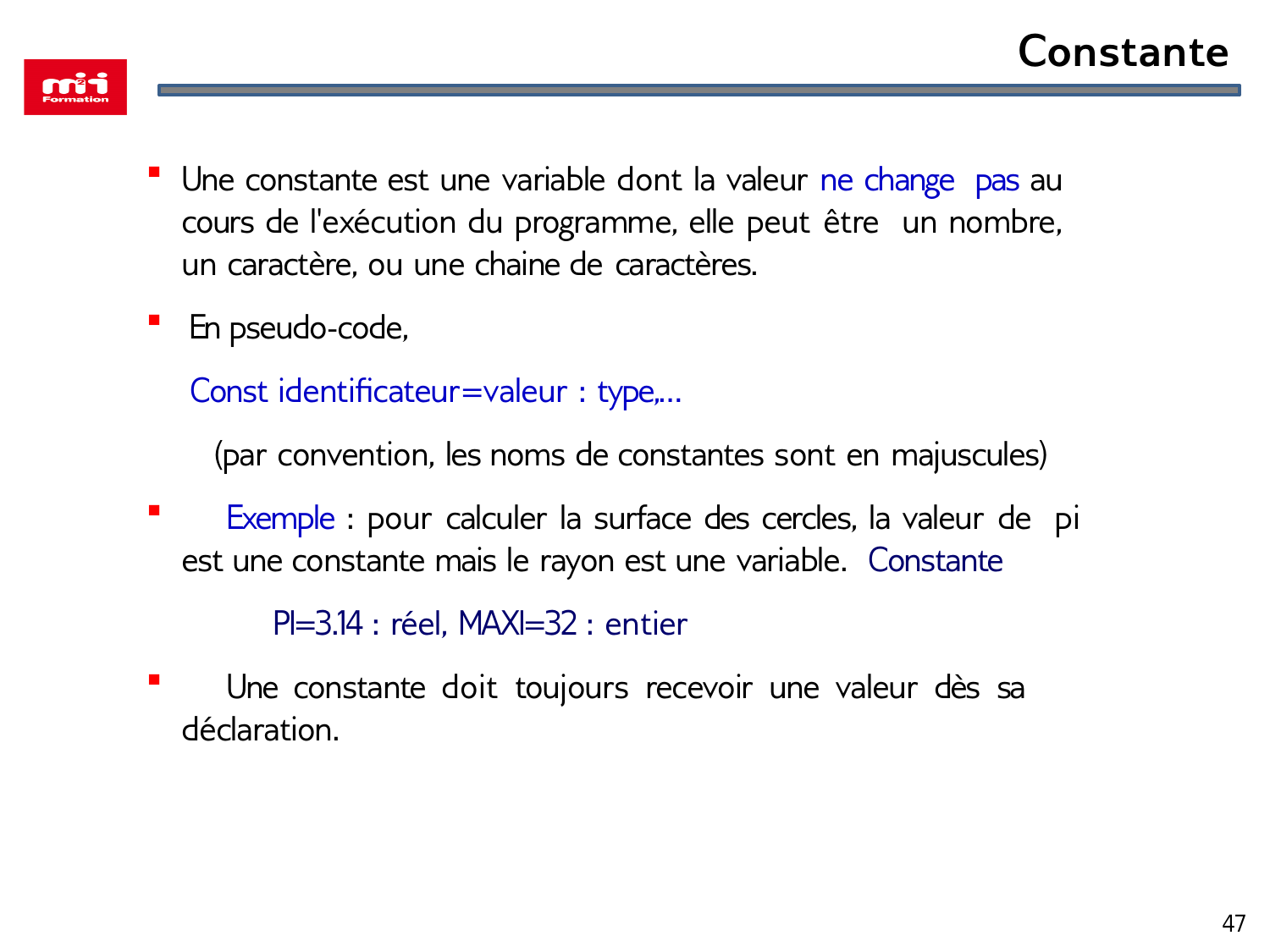

# Constante
Une constante est une variable dont la valeur ne change  pas au cours de l'exécution du programme, elle peut être  un nombre, un caractère, ou une chaine de caractères.
En pseudo-code,
	Const identificateur=valeur : type,…
(par convention, les noms de constantes sont en majuscules)
	Exemple : pour calculer la surface des cercles, la valeur de  pi est une constante mais le rayon est une variable.  Constante
			PI=3.14 : réel, MAXI=32 : entier
	Une constante doit toujours recevoir une valeur dès sa  déclaration.
47